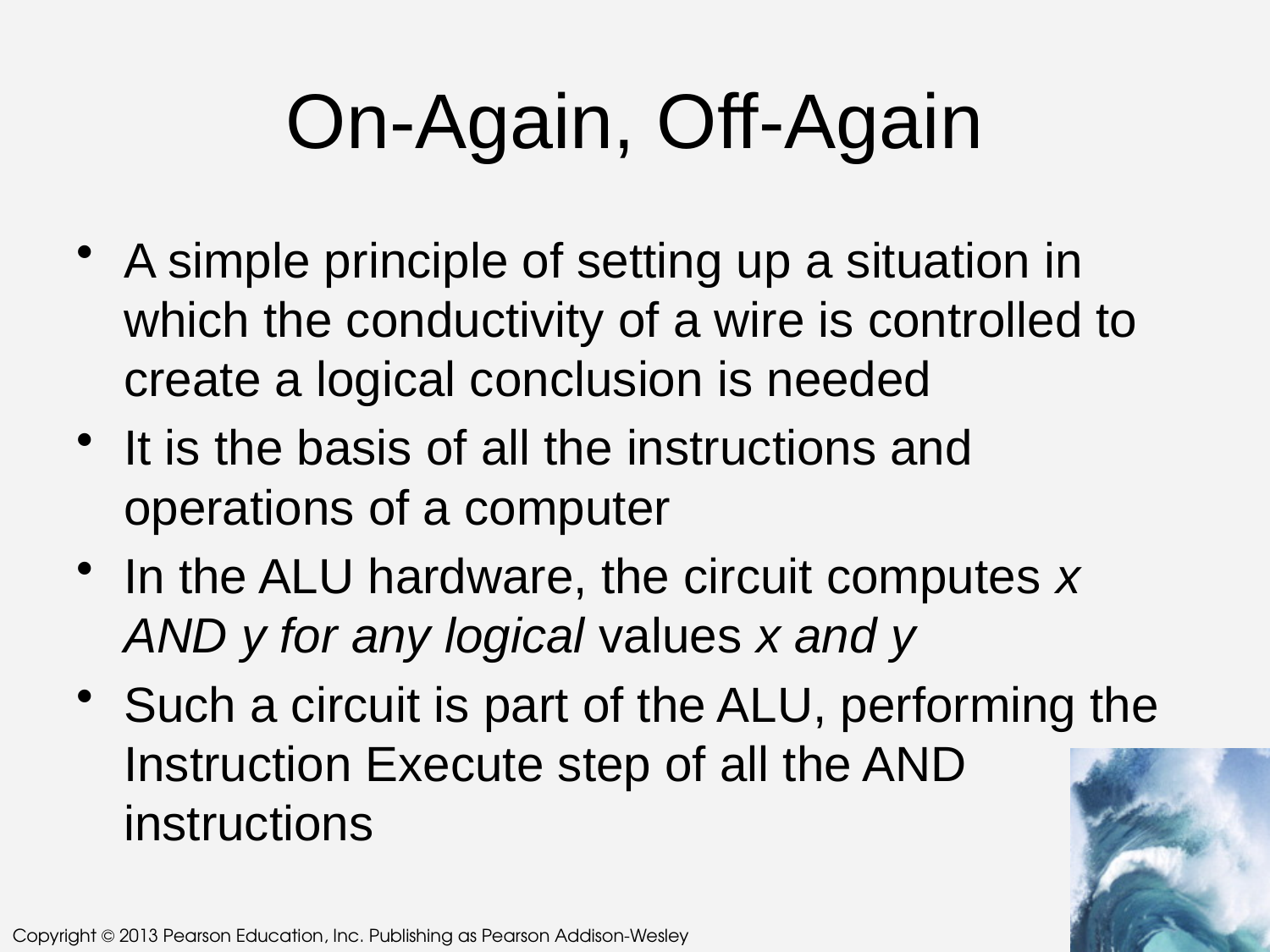

# On-Again, Off-Again
A simple principle of setting up a situation in which the conductivity of a wire is controlled to create a logical conclusion is needed
It is the basis of all the instructions and operations of a computer
In the ALU hardware, the circuit computes x AND y for any logical values x and y
Such a circuit is part of the ALU, performing the Instruction Execute step of all the AND instructions